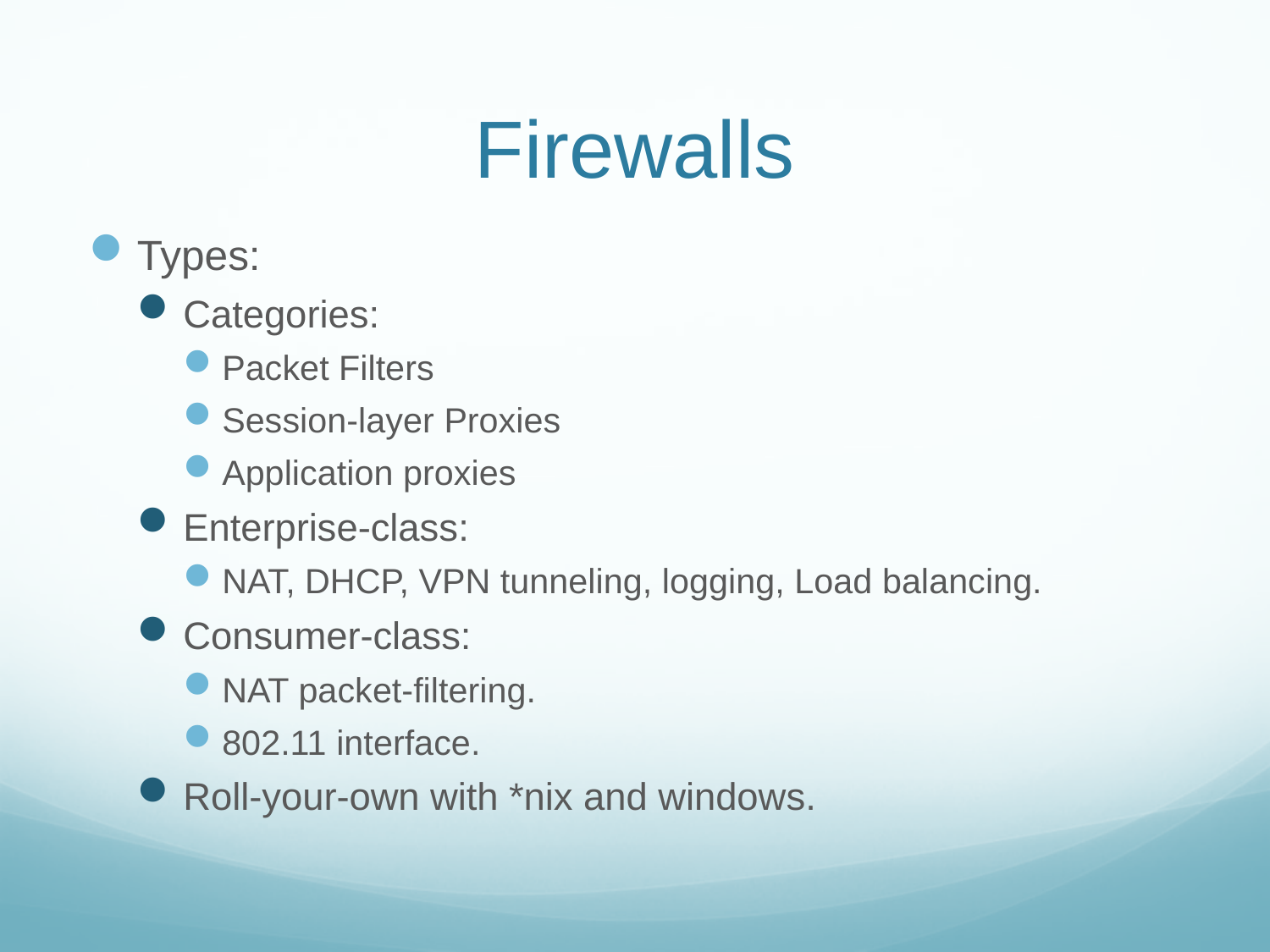

# Firewalls
Types:
Categories:
Packet Filters
Session-layer Proxies
Application proxies
Enterprise-class:
NAT, DHCP, VPN tunneling, logging, Load balancing.
Consumer-class:
NAT packet-filtering.
802.11 interface.
Roll-your-own with *nix and windows.